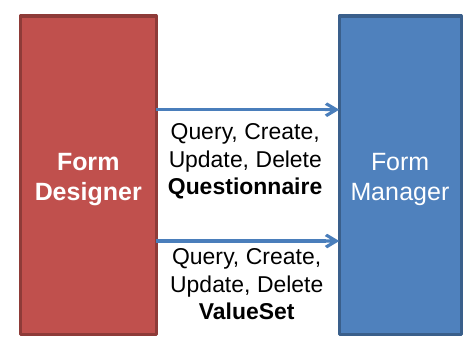

Form Designer
Form Manager
Query, Create, Update, Delete
Questionnaire
Query, Create, Update, Delete
ValueSet